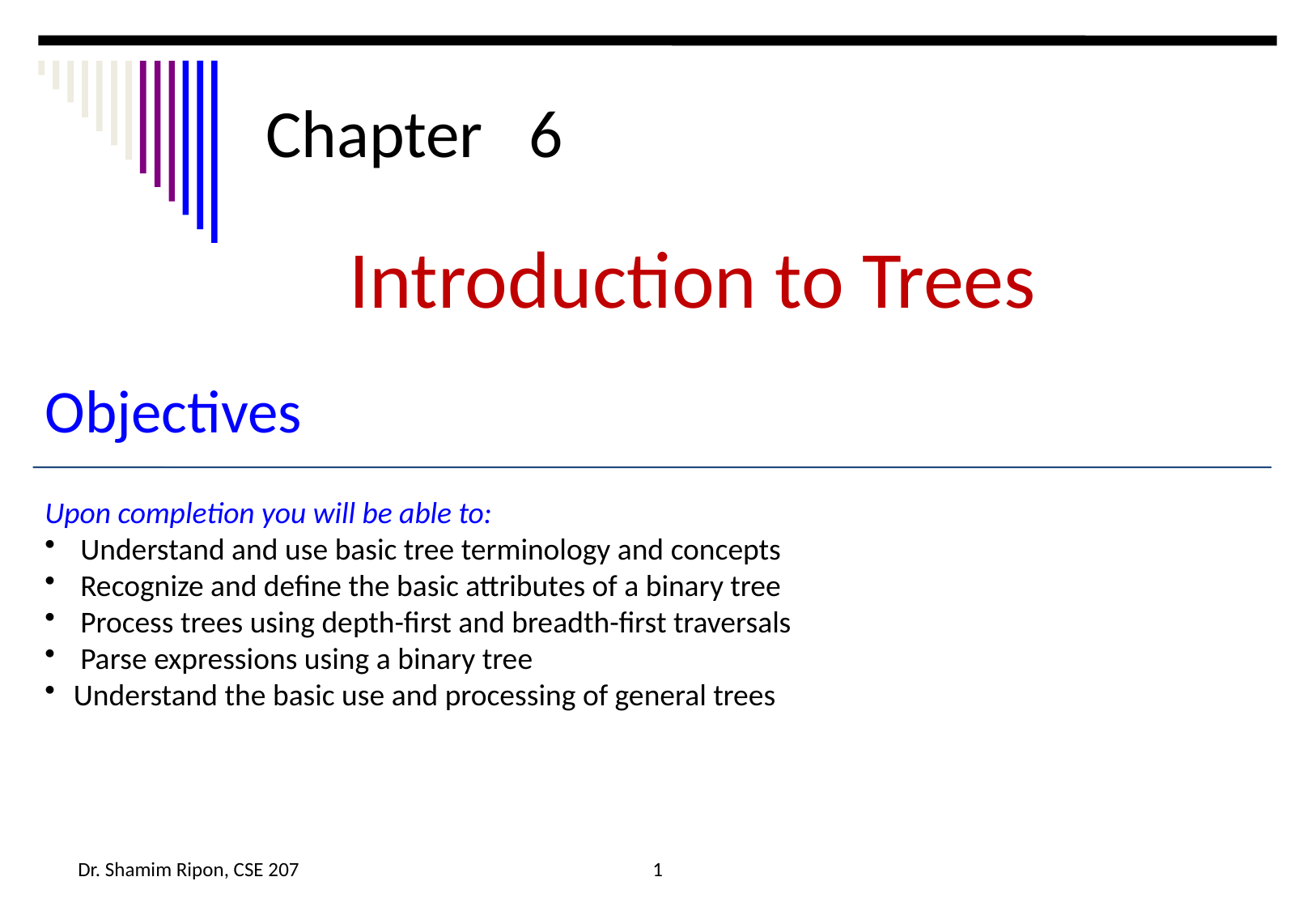

Chapter   6
Introduction to Trees
Objectives

Upon completion you will be able to:
 Understand and use basic tree terminology and concepts
 Recognize and define the basic attributes of a binary tree
 Process trees using depth-first and breadth-first traversals
 Parse expressions using a binary tree
Understand the basic use and processing of general trees

Dr. Shamim Ripon, CSE 207
1